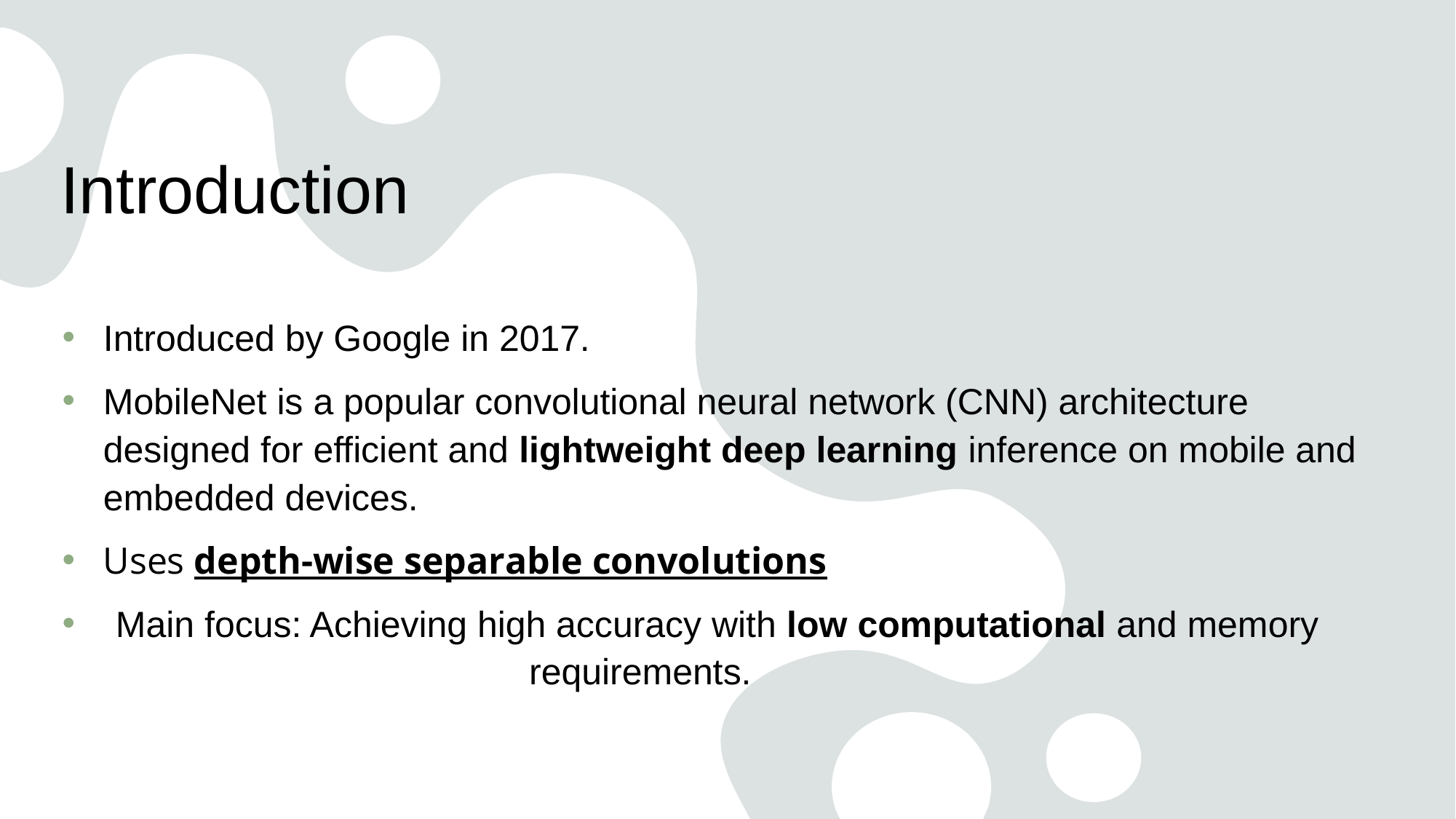

# Introduction
Introduced by Google in 2017.
MobileNet is a popular convolutional neural network (CNN) architecture designed for efficient and lightweight deep learning inference on mobile and embedded devices.
Uses depth-wise separable convolutions
    Main focus: Achieving high accuracy with low computational and memory                                                   requirements.